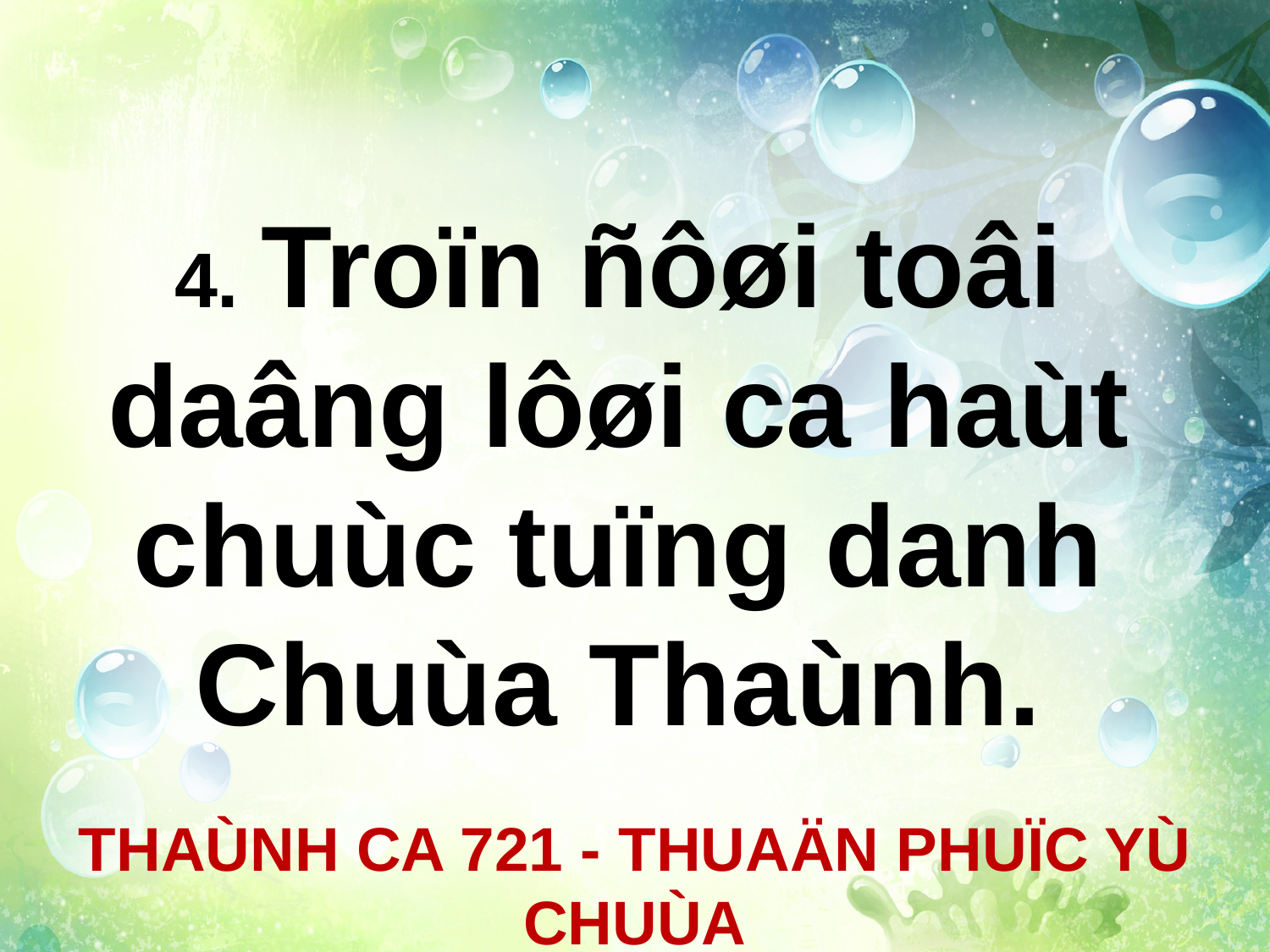

4. Troïn ñôøi toâi
daâng lôøi ca haùt
chuùc tuïng danh
Chuùa Thaùnh.
THAÙNH CA 721 - THUAÄN PHUÏC YÙ CHUÙA